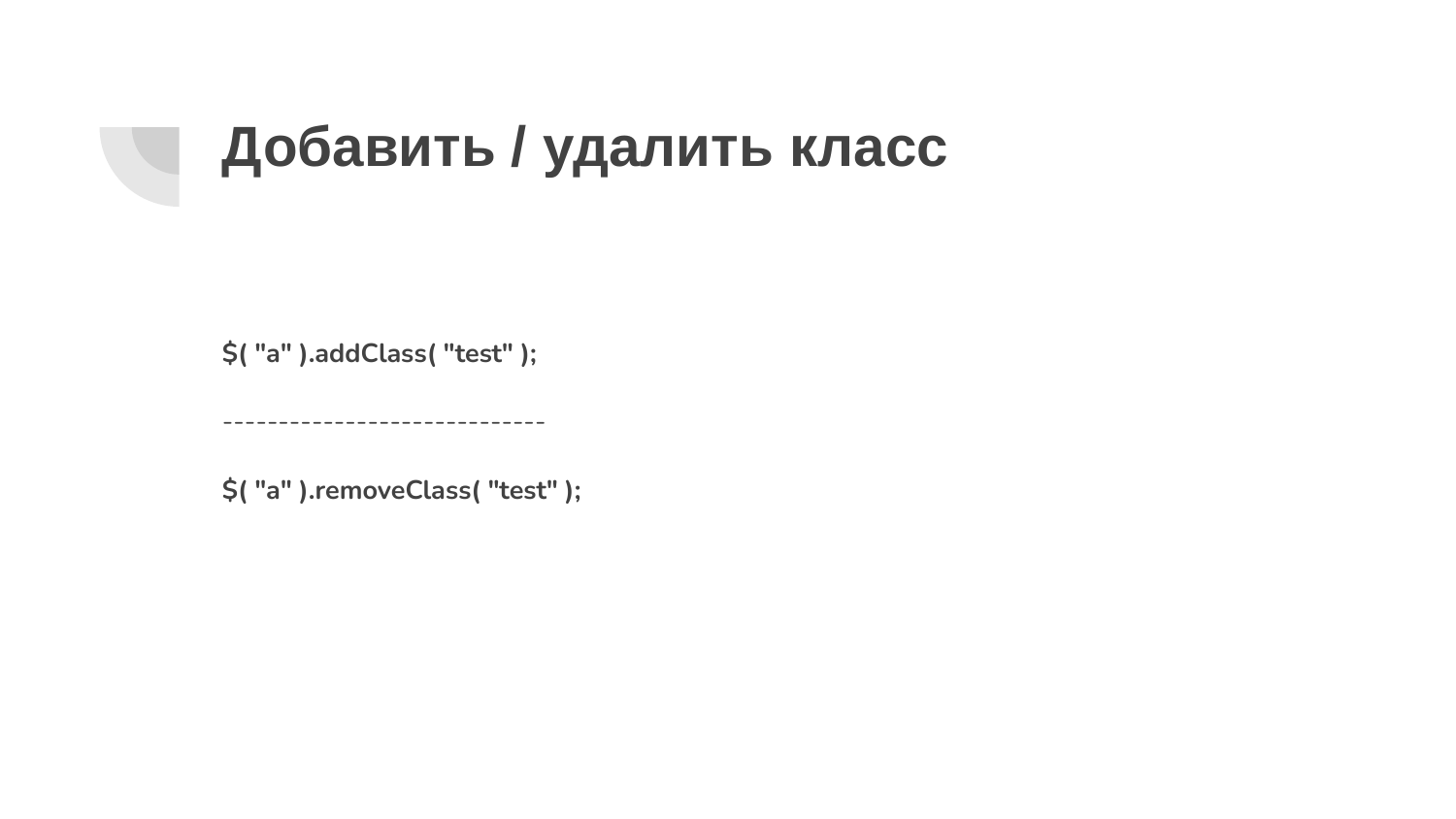

# Добавить / удалить класс
$( "a" ).addClass( "test" );
-----------------------------
$( "a" ).removeClass( "test" );